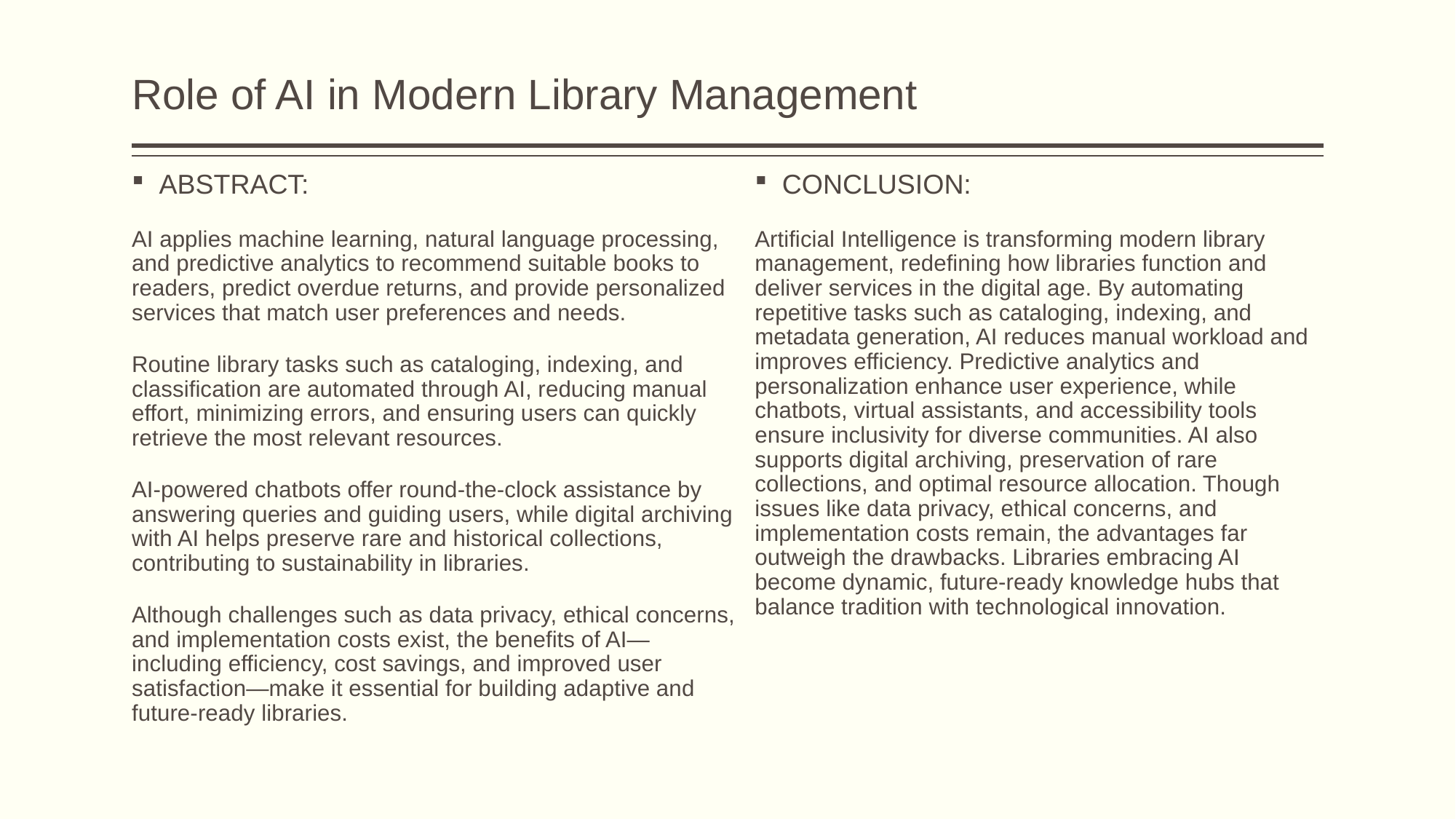

# Role of AI in Modern Library Management
ABSTRACT:
AI applies machine learning, natural language processing, and predictive analytics to recommend suitable books to readers, predict overdue returns, and provide personalized services that match user preferences and needs.
Routine library tasks such as cataloging, indexing, and classification are automated through AI, reducing manual effort, minimizing errors, and ensuring users can quickly retrieve the most relevant resources.
AI-powered chatbots offer round-the-clock assistance by answering queries and guiding users, while digital archiving with AI helps preserve rare and historical collections, contributing to sustainability in libraries.
Although challenges such as data privacy, ethical concerns, and implementation costs exist, the benefits of AI—including efficiency, cost savings, and improved user satisfaction—make it essential for building adaptive and future-ready libraries.
CONCLUSION:
Artificial Intelligence is transforming modern library management, redefining how libraries function and deliver services in the digital age. By automating repetitive tasks such as cataloging, indexing, and metadata generation, AI reduces manual workload and improves efficiency. Predictive analytics and personalization enhance user experience, while chatbots, virtual assistants, and accessibility tools ensure inclusivity for diverse communities. AI also supports digital archiving, preservation of rare collections, and optimal resource allocation. Though issues like data privacy, ethical concerns, and implementation costs remain, the advantages far outweigh the drawbacks. Libraries embracing AI become dynamic, future-ready knowledge hubs that balance tradition with technological innovation.